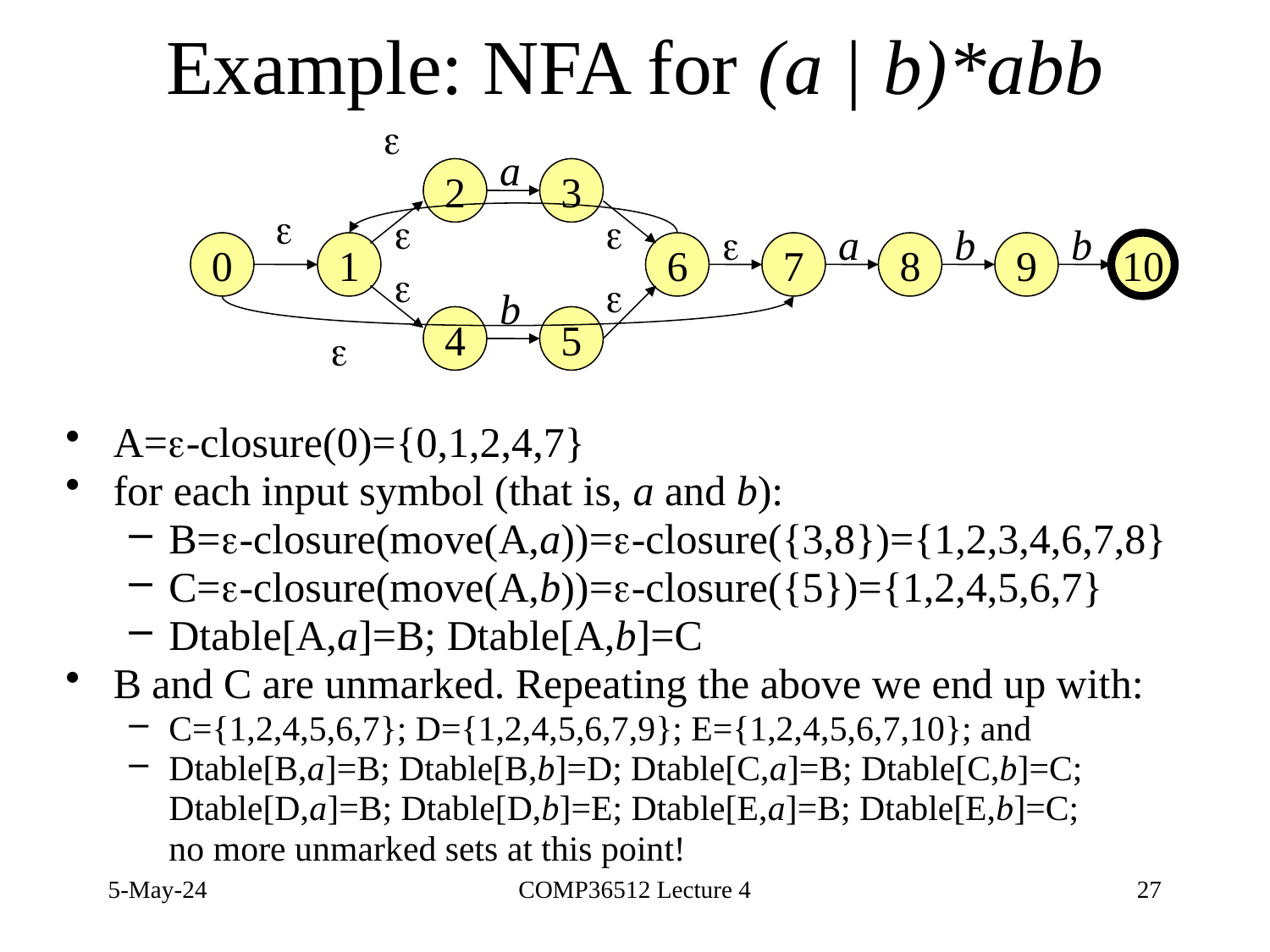

# Example: NFA for (a | b)*abb
ε
a
2
3

ε

ε
ε

ε
a
b
b
0
1
6
7
8
9
10
ε

ε

b

4
5
ε

A=ε-closure(0)={0,1,2,4,7}
for each input symbol (that is, a and b):
B=ε-closure(move(A,a))=ε-closure({3,8})={1,2,3,4,6,7,8}
C=ε-closure(move(A,b))=ε-closure({5})={1,2,4,5,6,7}
Dtable[A,a]=B; Dtable[A,b]=C
B and C are unmarked. Repeating the above we end up with:
C={1,2,4,5,6,7}; D={1,2,4,5,6,7,9}; E={1,2,4,5,6,7,10}; and
Dtable[B,a]=B; Dtable[B,b]=D; Dtable[C,a]=B; Dtable[C,b]=C; Dtable[D,a]=B; Dtable[D,b]=E; Dtable[E,a]=B; Dtable[E,b]=C;         no more unmarked sets at this point!
5-May-24
COMP36512 Lecture 4
27